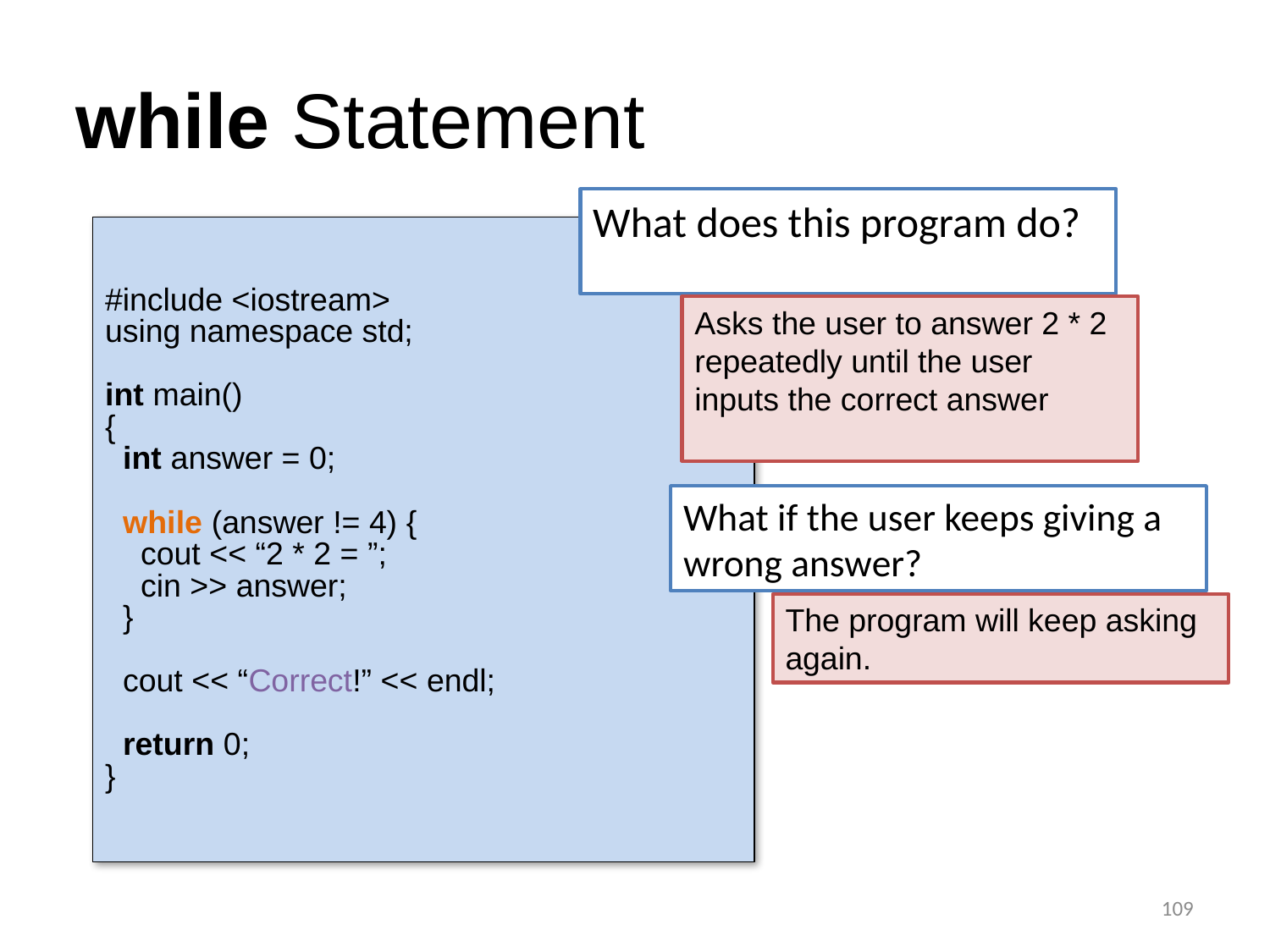

while Statement
What does this program do?
#include <iostream>
using namespace std;

int main()
{
  int answer = 0;

  while (answer != 4) {
    cout << “2 * 2 = ”;
    cin >> answer;
  }

  cout << “Correct!” << endl;

  return 0;
}
Asks the user to answer 2 * 2 repeatedly until the user inputs the correct answer
What if the user keeps giving a wrong answer?
The program will keep asking again.
109